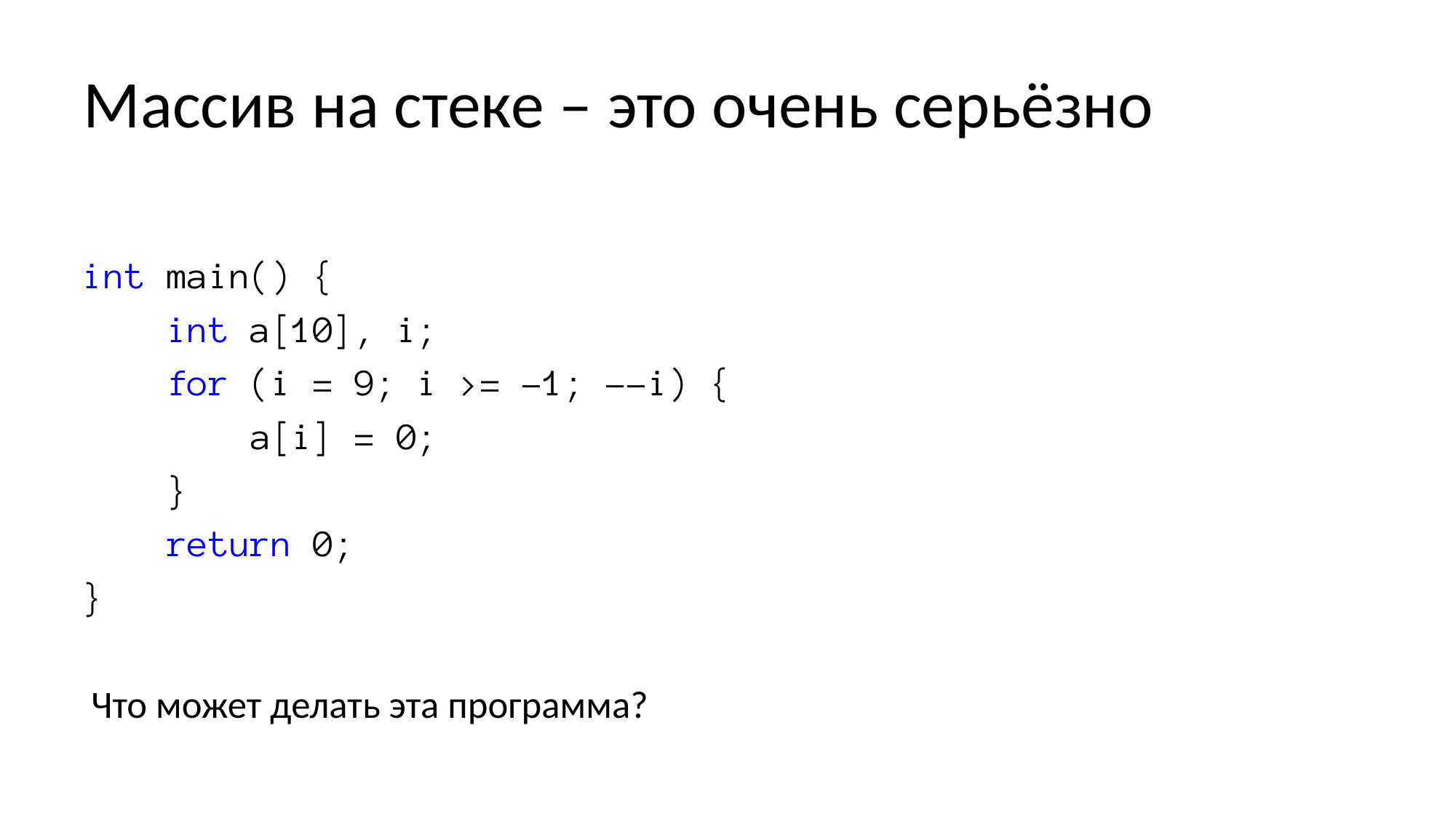

# Массив на стеке – это очень серьёзно

int main() {
    int a[10], i;
    for (i = 9; i >= -1; --i) {
        a[i] = 0;
    }
    return 0;
}

Что может делать эта программа?